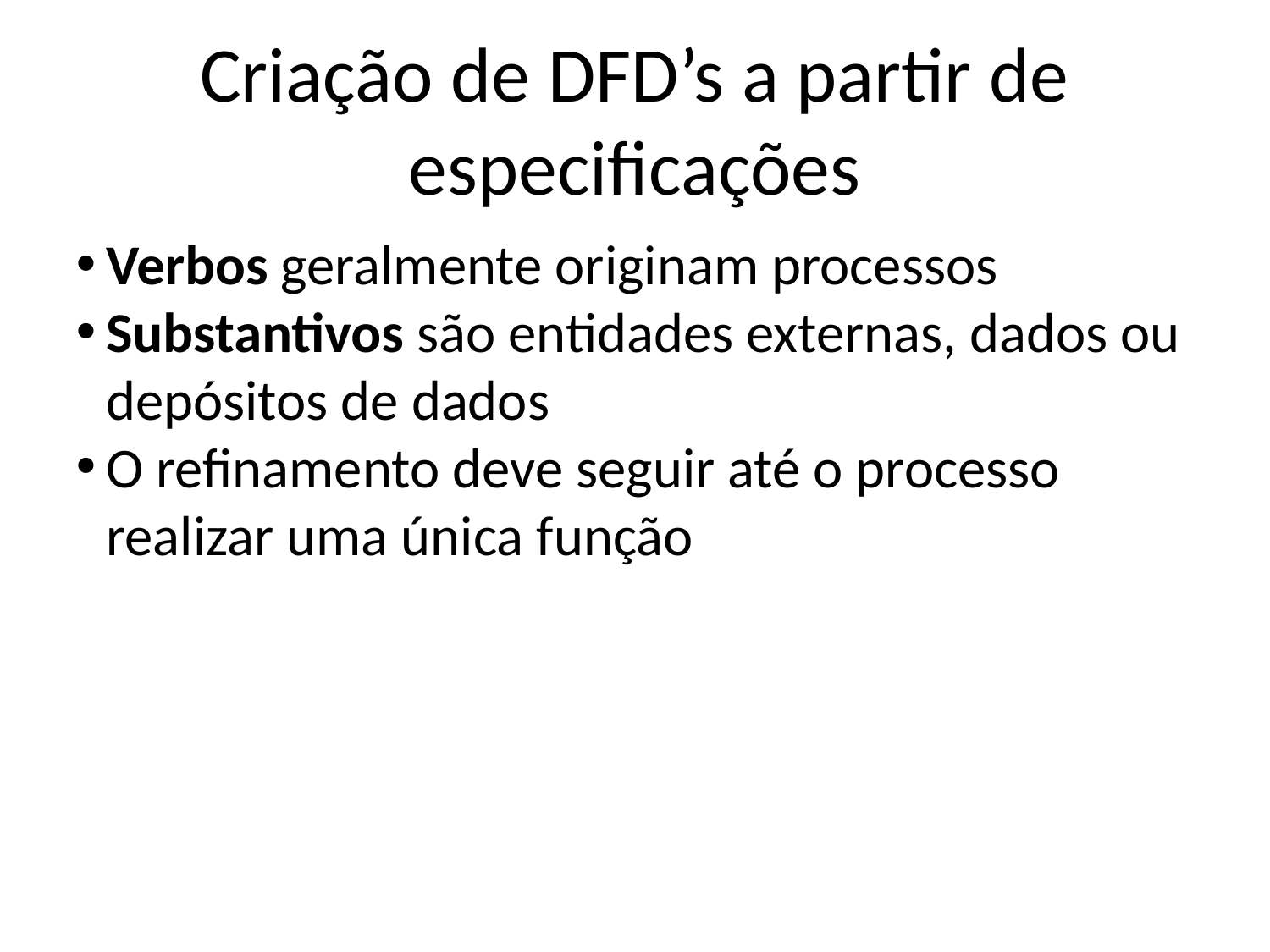

Criação de DFD’s a partir de especificações
Verbos geralmente originam processos
Substantivos são entidades externas, dados ou depósitos de dados
O refinamento deve seguir até o processo realizar uma única função